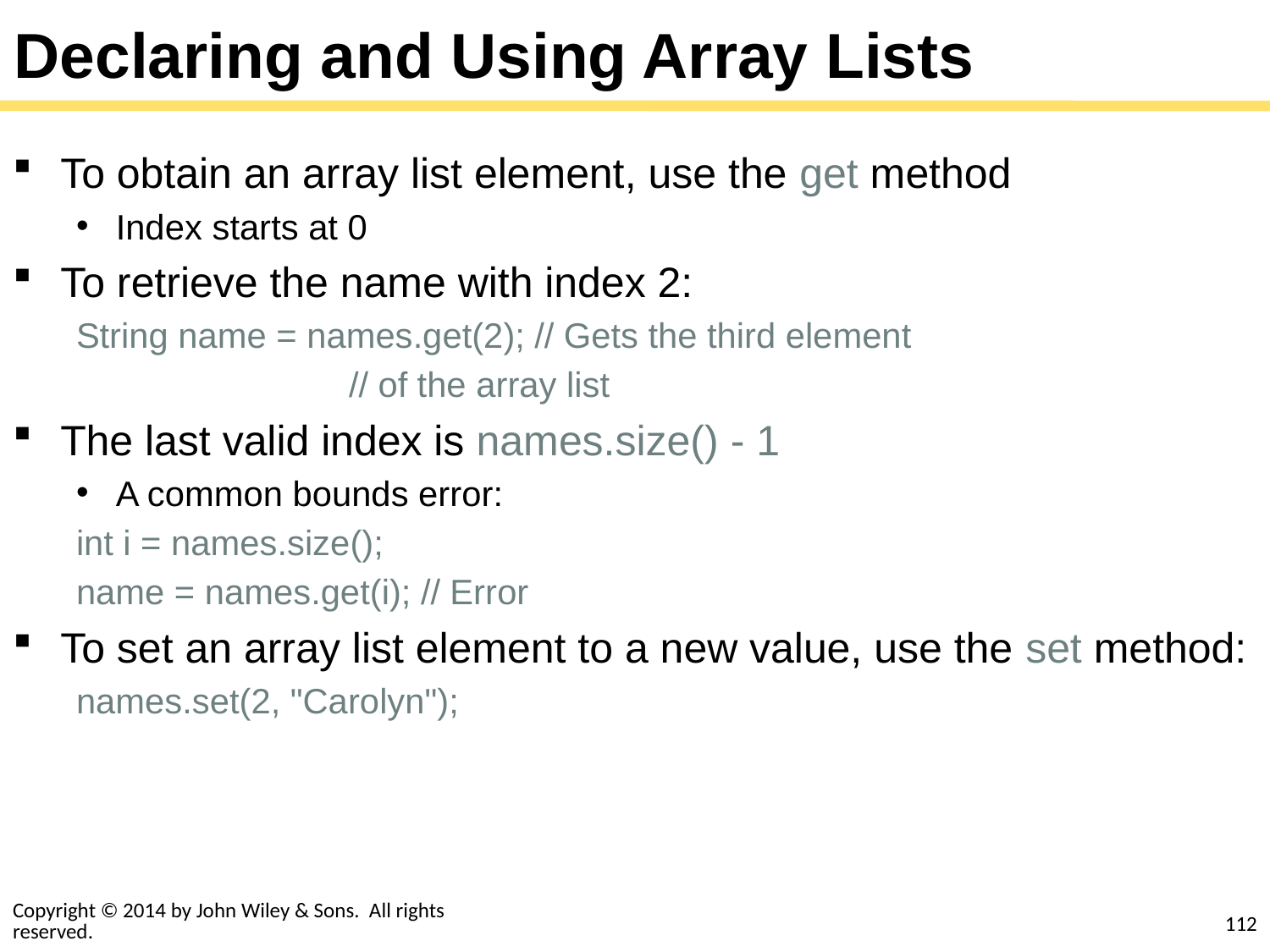

# Declaring and Using Array Lists
To obtain an array list element, use the get method
Index starts at 0
To retrieve the name with index 2:
String name = names.get(2); // Gets the third element
                            // of the array list
The last valid index is names.size() - 1
A common bounds error:
int i = names.size();
name = names.get(i); // Error
To set an array list element to a new value, use the set method:
names.set(2, "Carolyn");